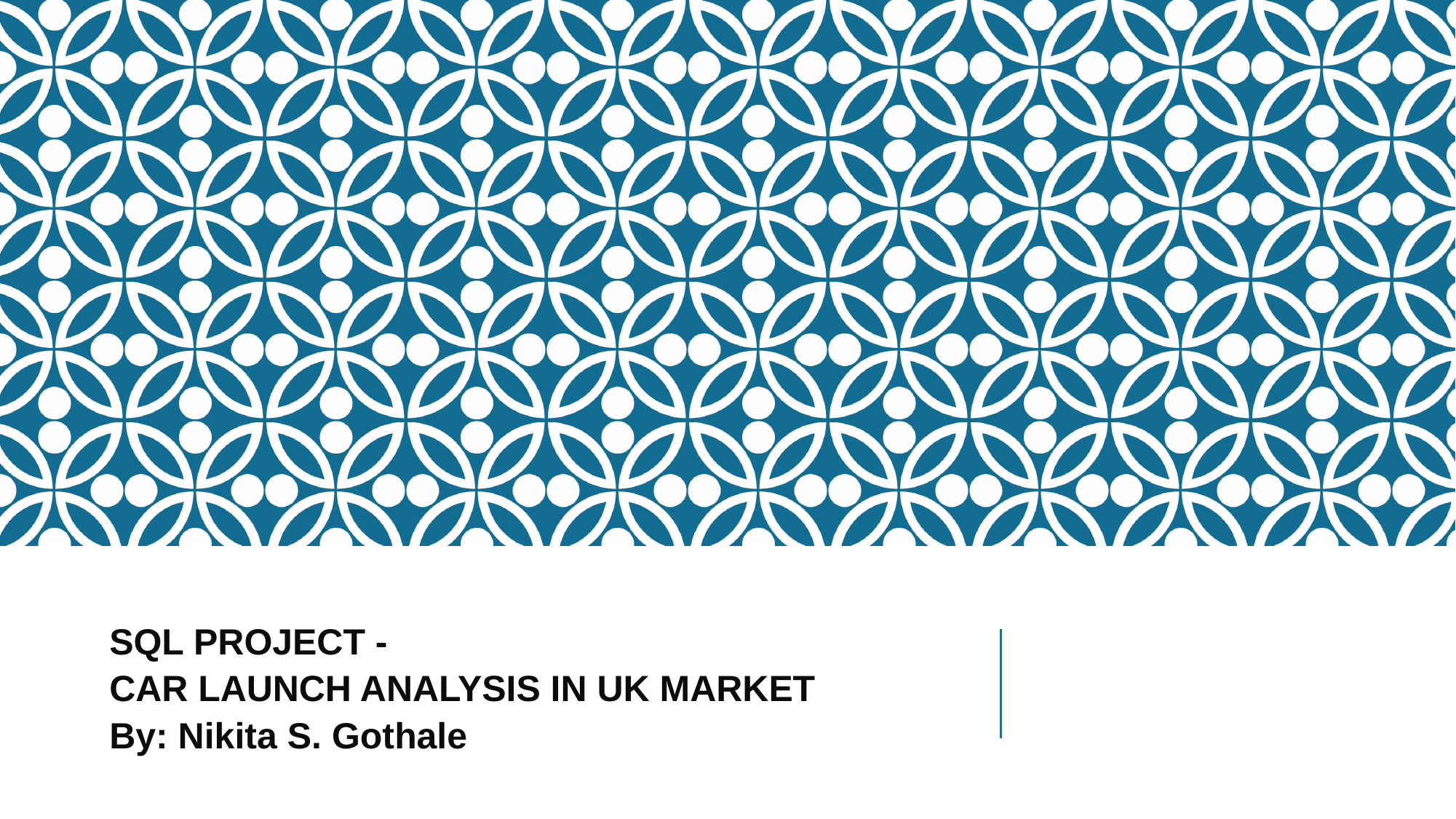

SQL PROJECT -
CAR LAUNCH ANALYSIS IN UK MARKET
By: Nikita S. Gothale